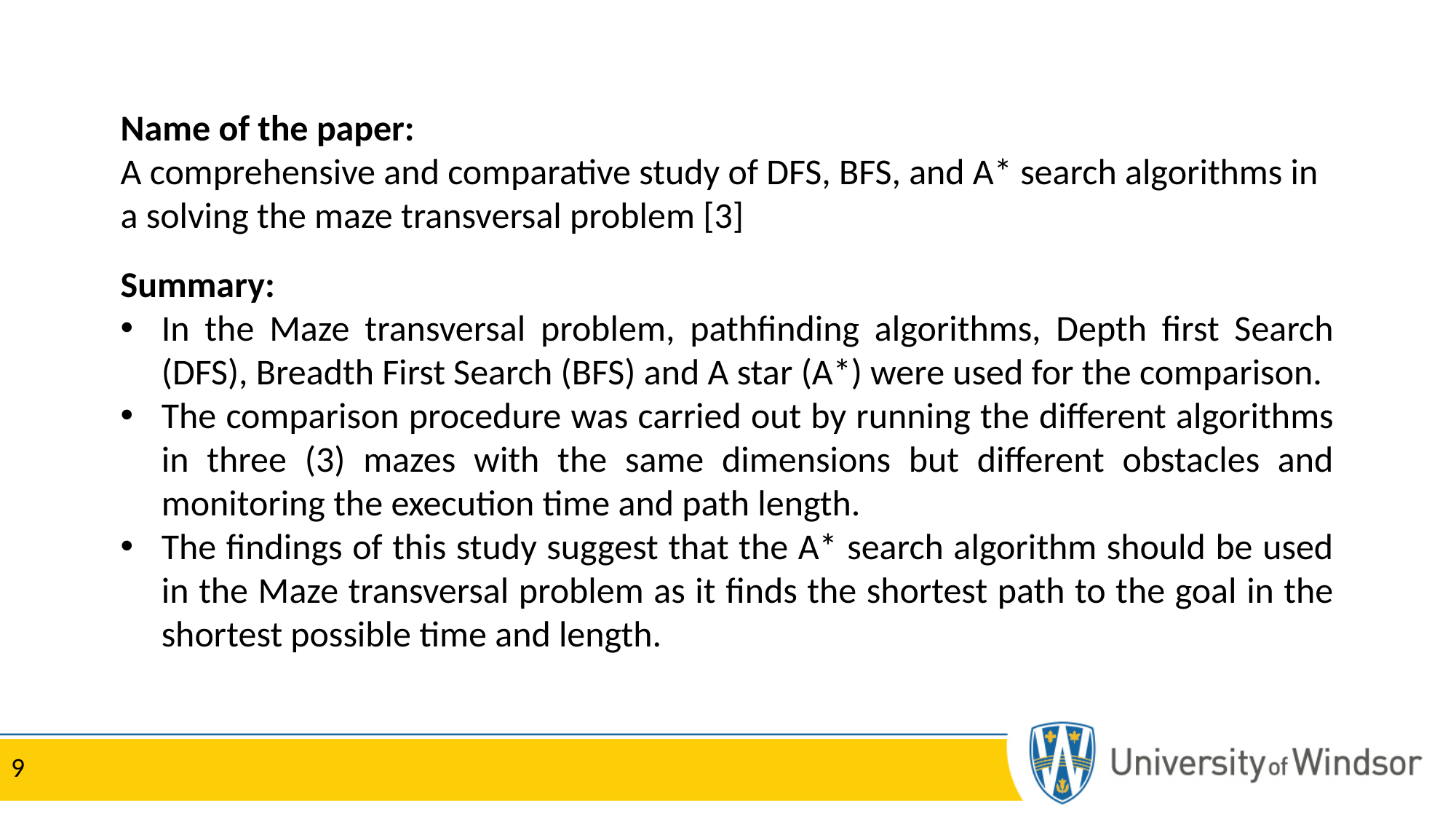

Name of the paper:
A comprehensive and comparative study of DFS, BFS, and A* search algorithms in a solving the maze transversal problem [3]

Summary:
In the Maze transversal problem, pathfinding algorithms, Depth first Search (DFS), Breadth First Search (BFS) and A star (A*) were used for the comparison.
The comparison procedure was carried out by running the different algorithms in three (3) mazes with the same dimensions but different obstacles and monitoring the execution time and path length.
The findings of this study suggest that the A* search algorithm should be used in the Maze transversal problem as it finds the shortest path to the goal in the shortest possible time and length.

9